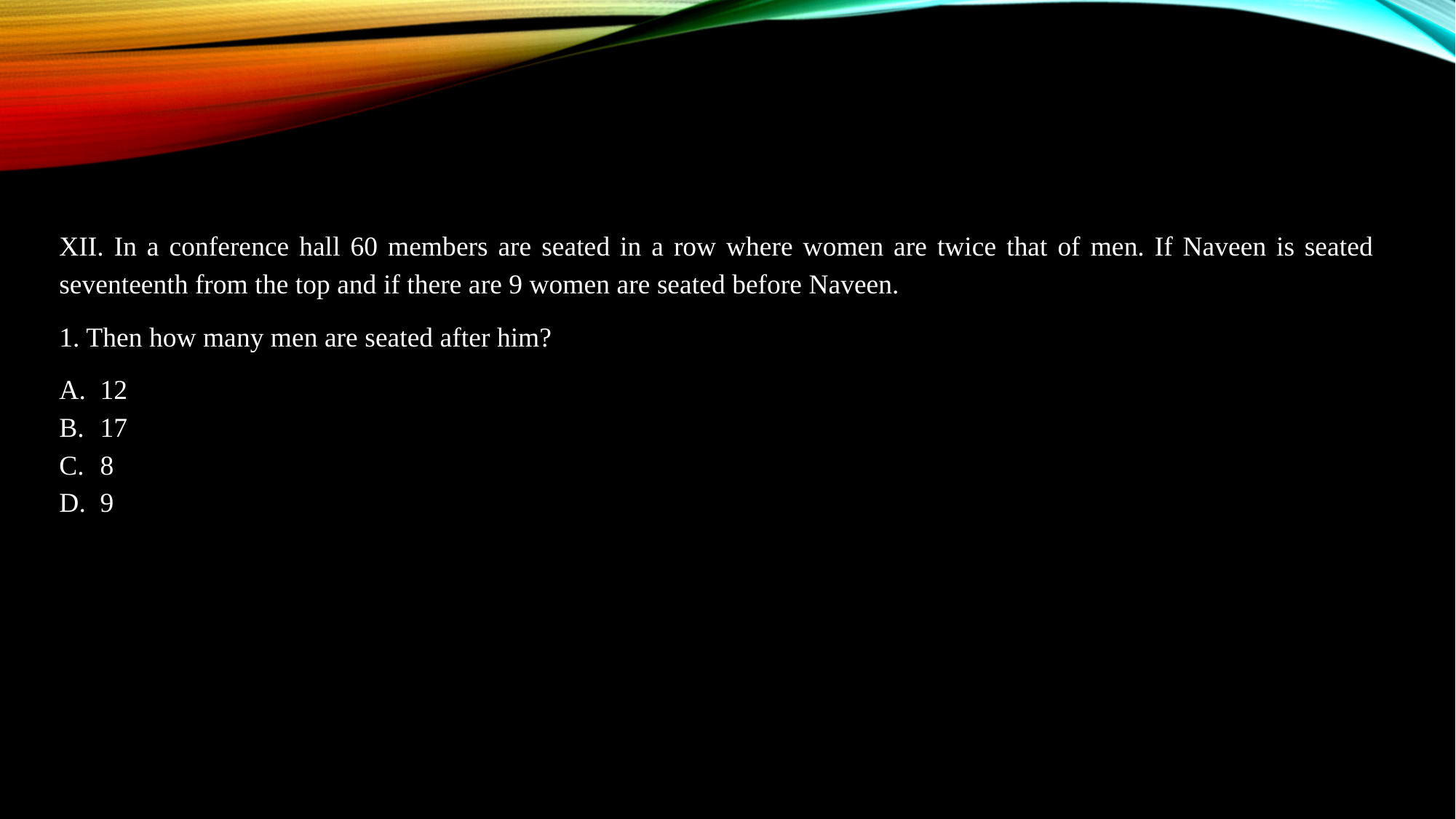

#
XII. In a conference hall 60 members are seated in a row where women are twice that of men. If Naveen is seated seventeenth from the top and if there are 9 women are seated before Naveen.
1. Then how many men are seated after him?
12
17
8
9